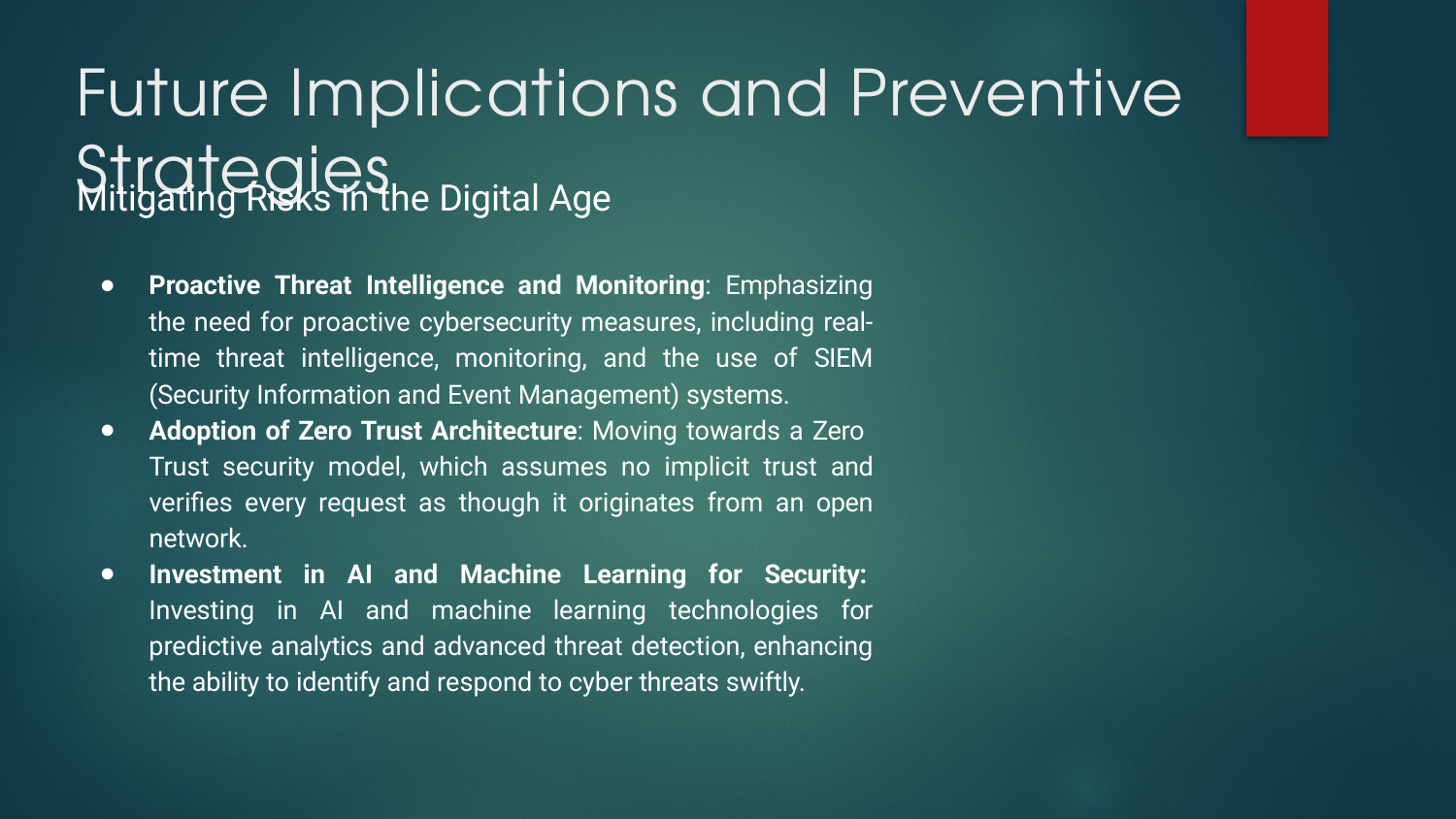

# Future Implications and Preventive Strategies
Mitigating Risks in the Digital Age

Proactive Threat Intelligence and Monitoring: Emphasizing the need for proactive cybersecurity measures, including real- time threat intelligence, monitoring, and the use of SIEM (Security Information and Event Management) systems.
Adoption of Zero Trust Architecture: Moving towards a Zero
Trust security model, which assumes no implicit trust and verifies every request as though it originates from an open network.
Investment  in  AI  and  Machine  Learning  for  Security:
Investing  in  AI  and  machine  learning  technologies  for predictive analytics and advanced threat detection, enhancing the ability to identify and respond to cyber threats swiftly.